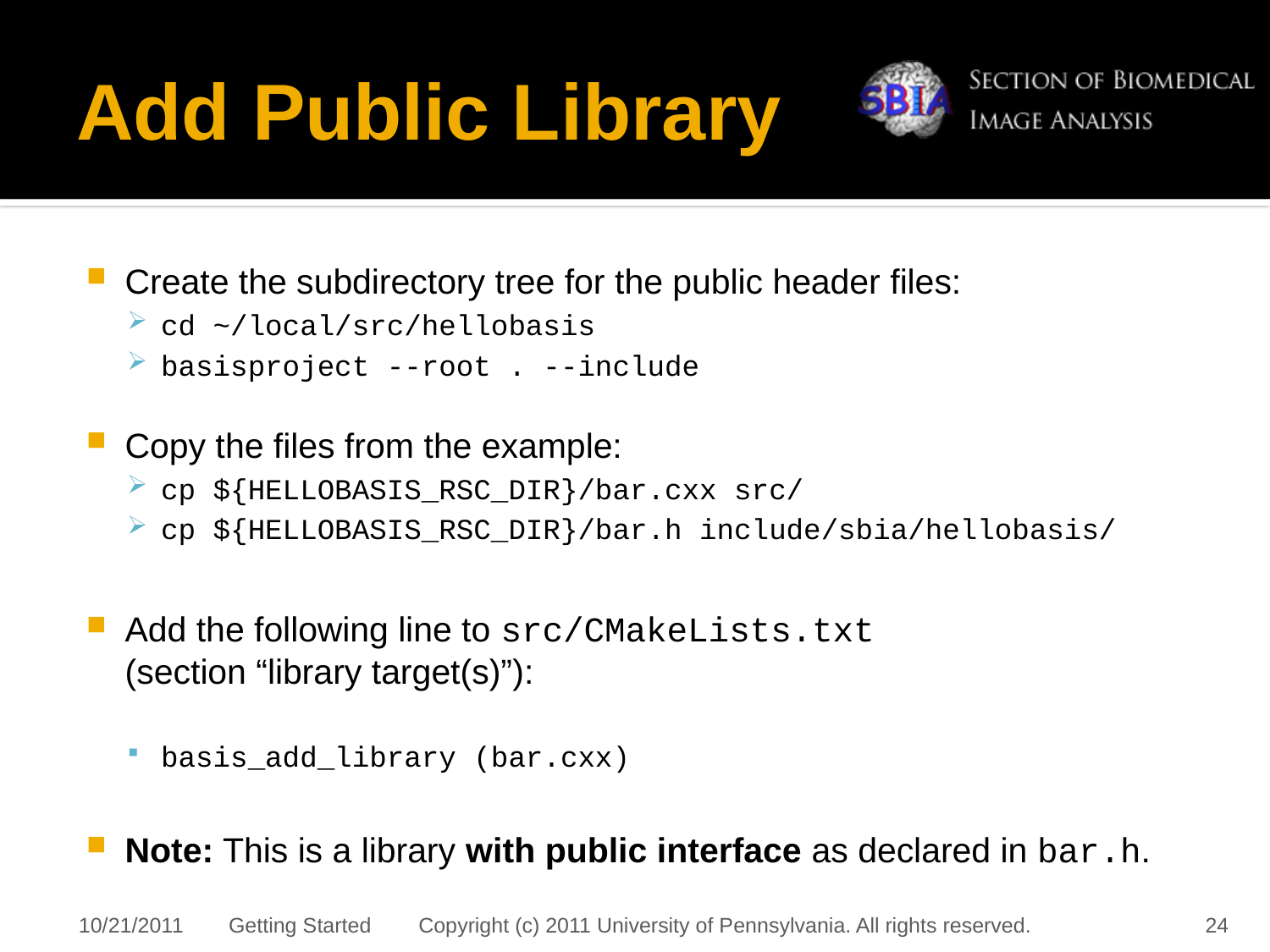

# Add Public Library
Create the subdirectory tree for the public header files:
cd ~/local/src/hellobasis
basisproject --root . --include

Copy the files from the example:
cp ${HELLOBASIS_RSC_DIR}/bar.cxx src/
cp ${HELLOBASIS_RSC_DIR}/bar.h include/sbia/hellobasis/

Add the following line to src/CMakeLists.txt
(section “library target(s)”):

basis_add_library (bar.cxx)

Note: This is a library with public interface as declared in bar.h.
10/21/2011
Getting Started        Copyright (c) 2011 University of Pennsylvania. All rights reserved.
24